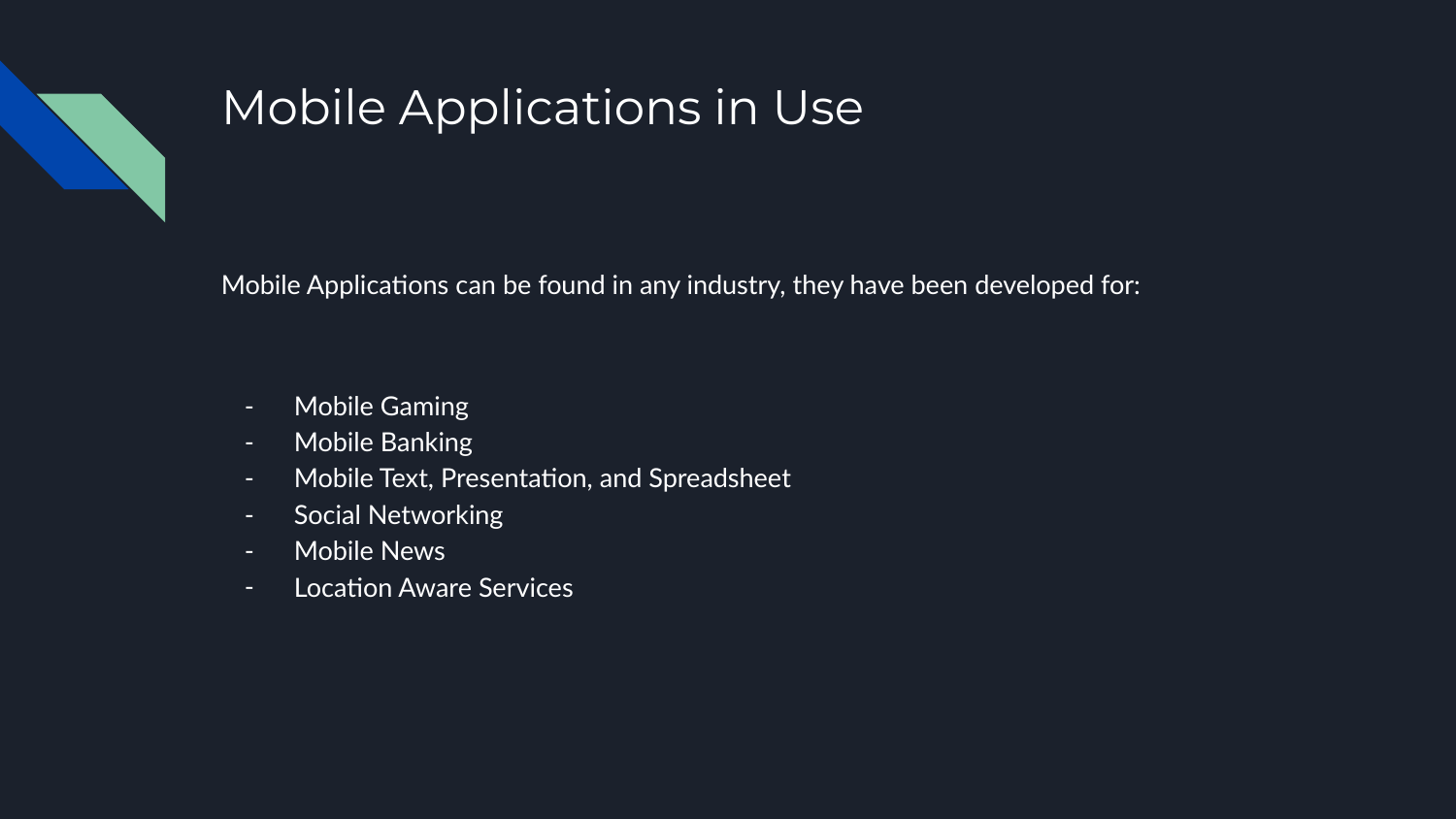

# Mobile Applications in Use
Mobile Applications can be found in any industry, they have been developed for:

Mobile Gaming
Mobile Banking
Mobile Text, Presentation, and Spreadsheet
Social Networking
Mobile News
Location Aware Services